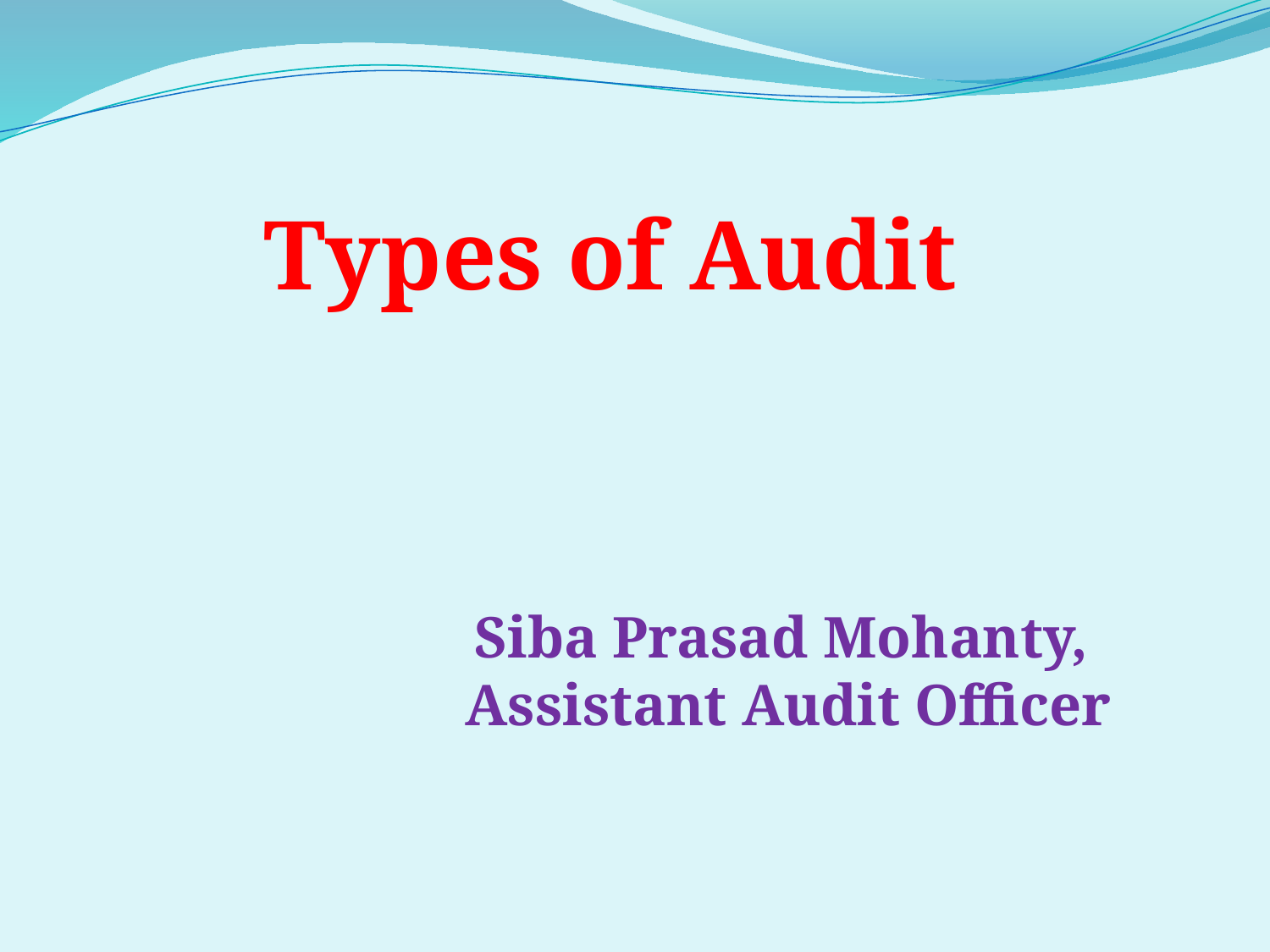

Types of Audit
Siba Prasad Mohanty,
Assistant Audit Officer